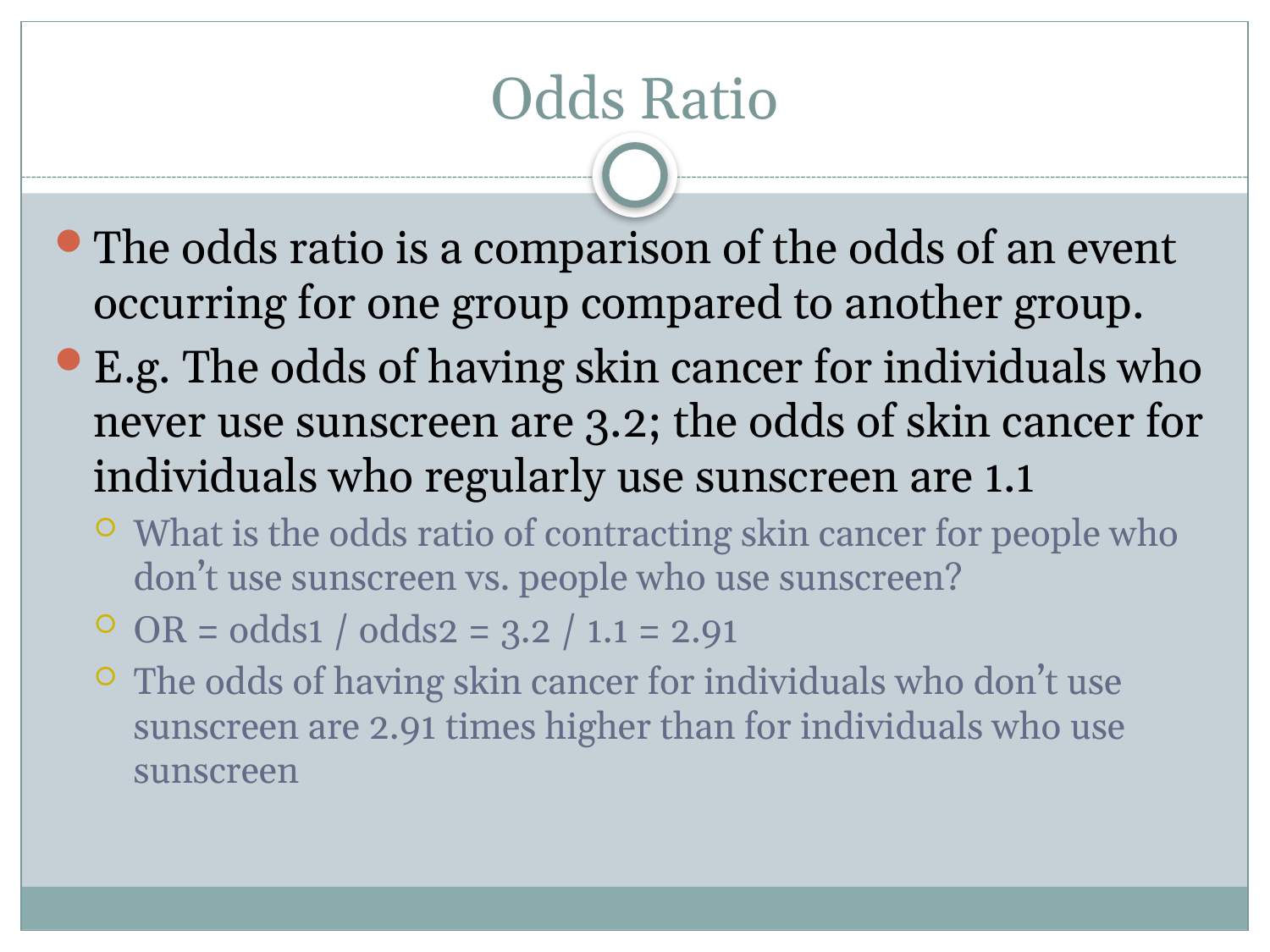

# Odds Ratio
The odds ratio is a comparison of the odds of an event occurring for one group compared to another group.
E.g. The odds of having skin cancer for individuals who never use sunscreen are 3.2; the odds of skin cancer for individuals who regularly use sunscreen are 1.1
What is the odds ratio of contracting skin cancer for people who don’t use sunscreen vs. people who use sunscreen?
OR = odds1 / odds2 = 3.2 / 1.1 = 2.91
The odds of having skin cancer for individuals who don’t use sunscreen are 2.91 times higher than for individuals who use sunscreen